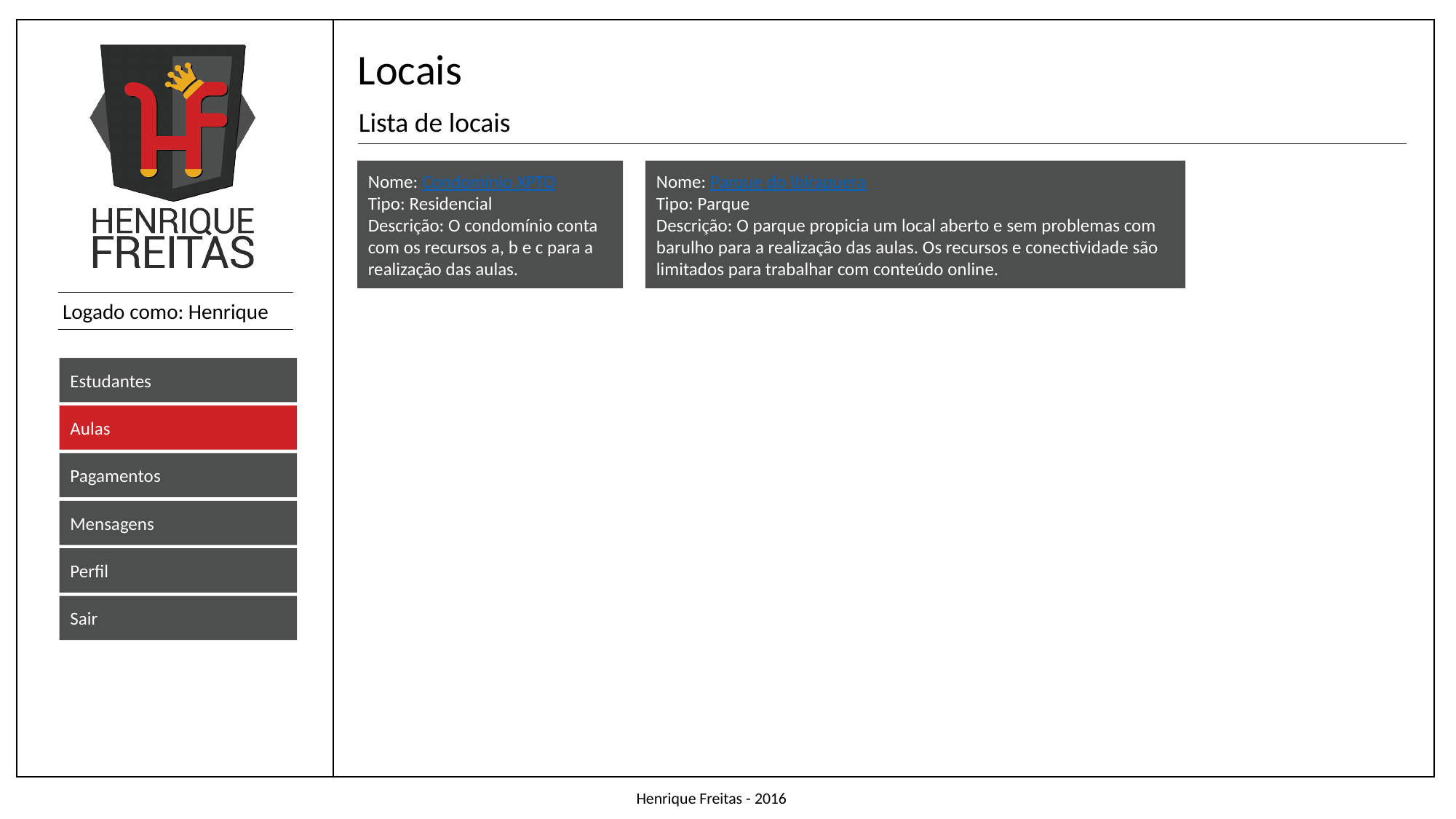

Locais
Lista de locais
Nome: Condomínio XPTO
Tipo: Residencial
Descrição: O condomínio conta com os recursos a, b e c para a realização das aulas.
Nome: Parque do Ibirapuera
Tipo: Parque
Descrição: O parque propicia um local aberto e sem problemas com barulho para a realização das aulas. Os recursos e conectividade são limitados para trabalhar com conteúdo online.
Estudantes
Aulas
Pagamentos
Mensagens
Perfil
Sair